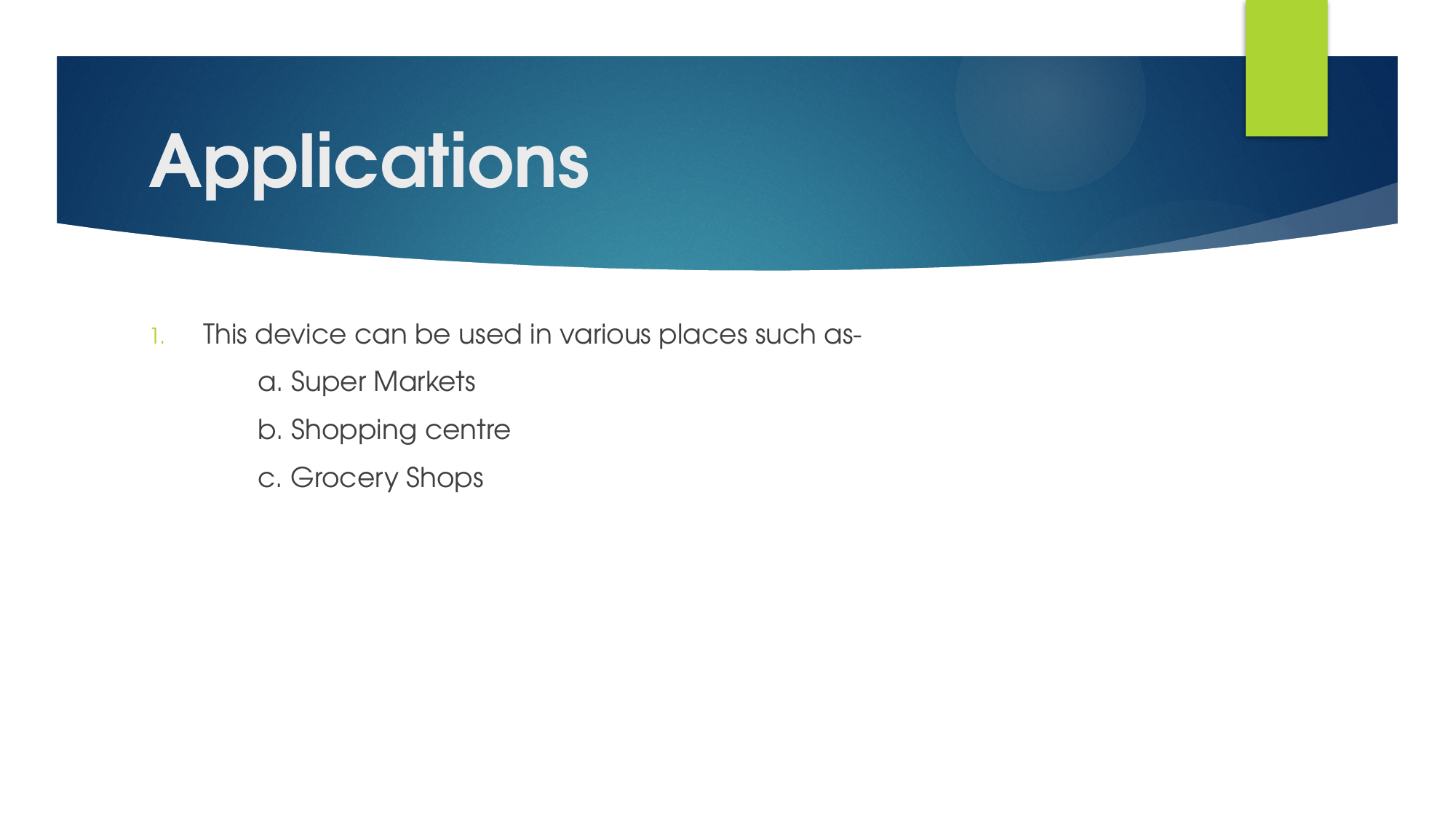

# Applications
This device can be used in various places such as-
	a. Super Markets
	b. Shopping centre
	c. Grocery Shops